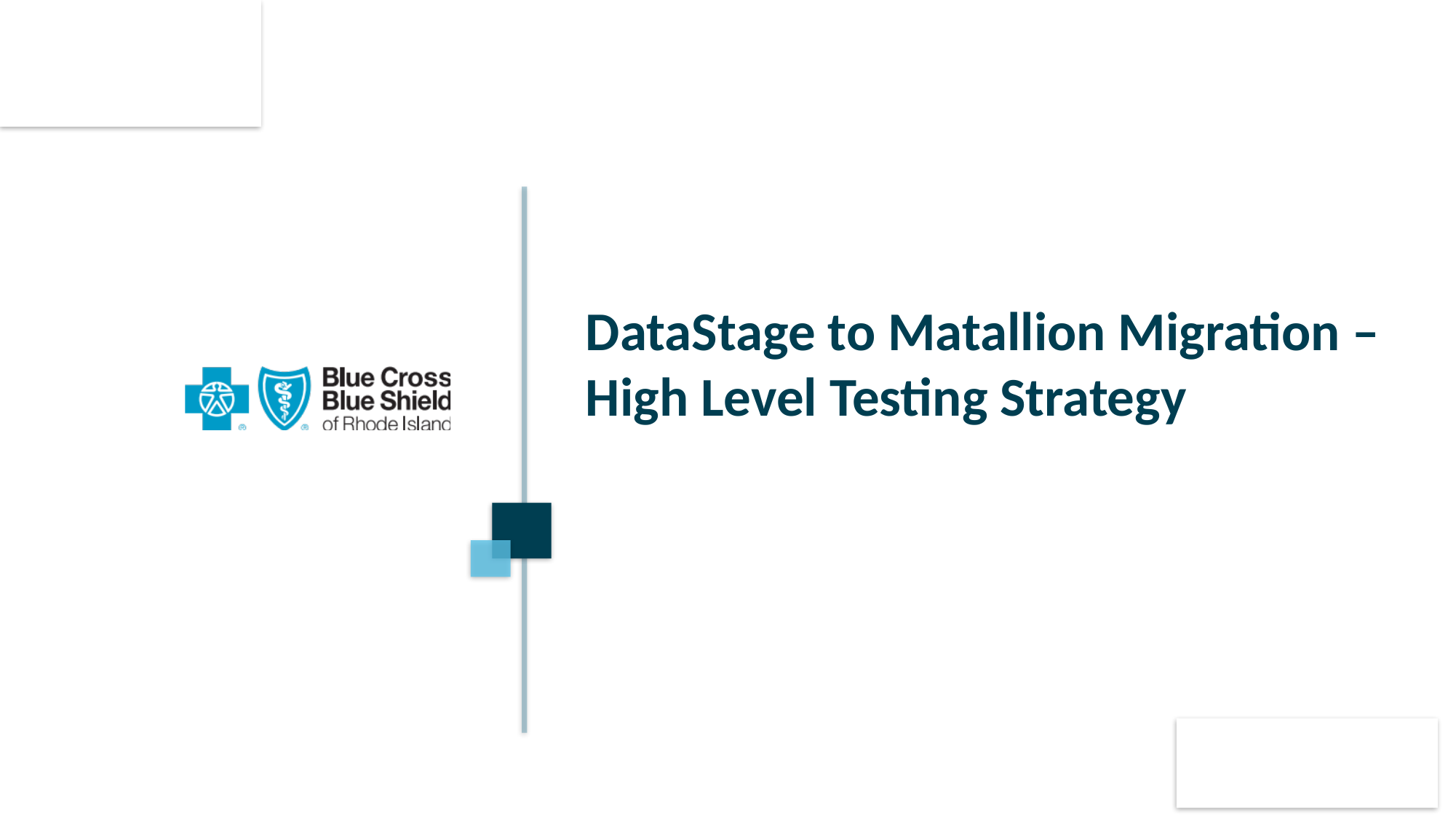

# DataStage to Matallion Migration – High Level Testing Strategy